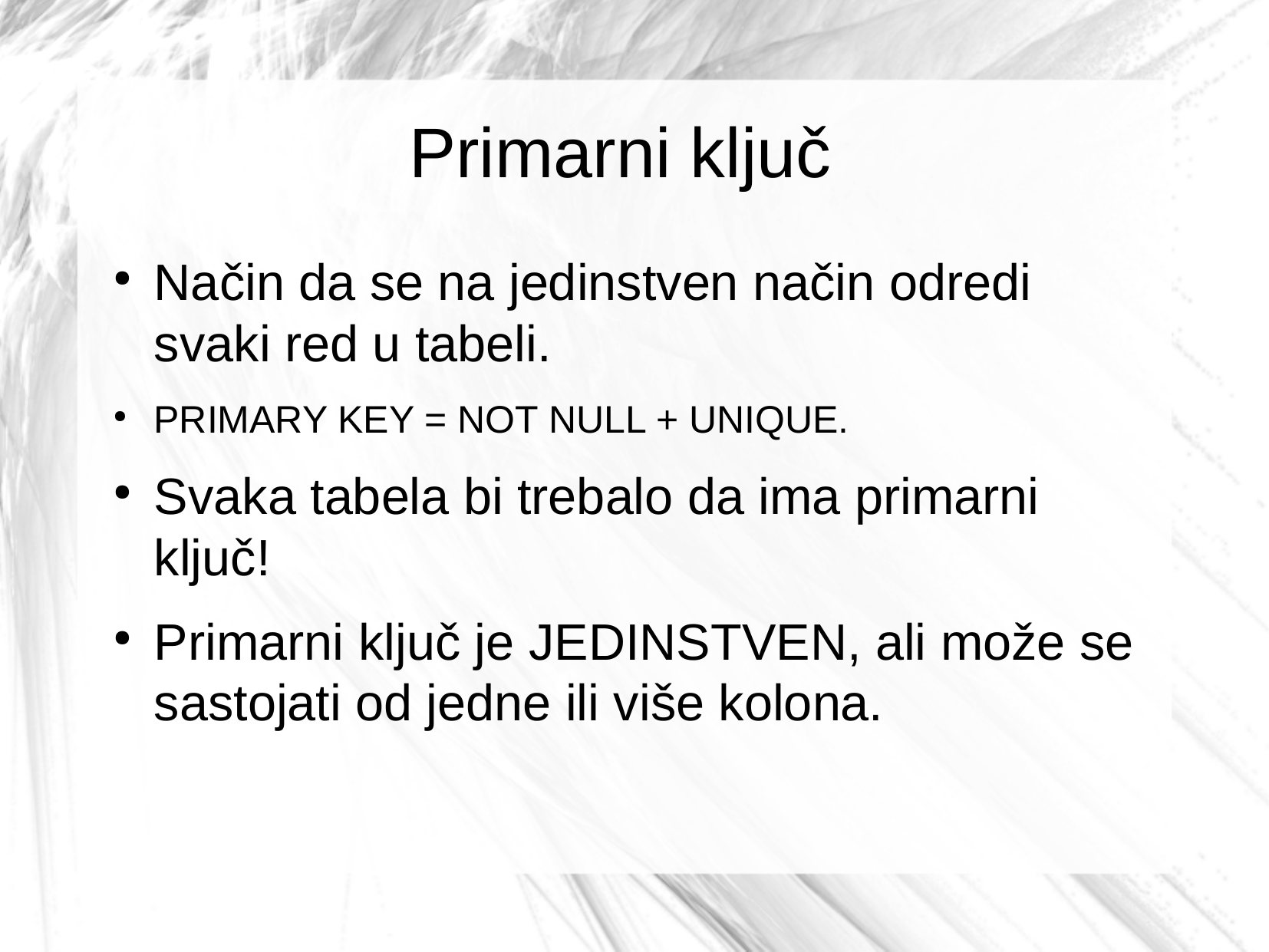

Primarni ključ
Način da se na jedinstven način odredi svaki red u tabeli.
PRIMARY KEY = NOT NULL + UNIQUE.
Svaka tabela bi trebalo da ima primarni ključ!
Primarni ključ je JEDINSTVEN, ali može se sastojati od jedne ili više kolona.